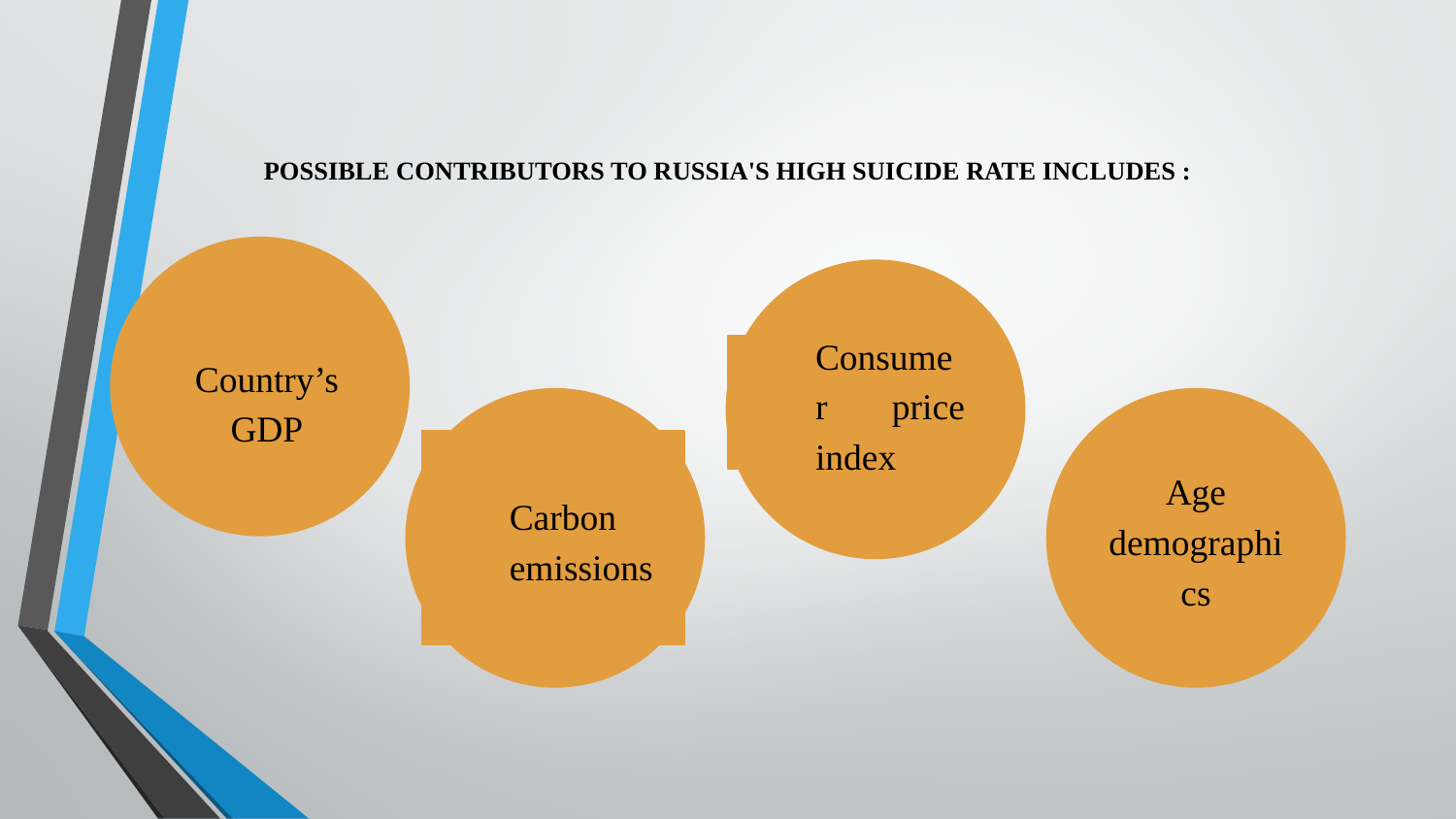

# POSSIBLE CONTRIBUTORS TO RUSSIA'S HIGH SUICIDE RATE INCLUDES :

Country’s GDP

Consumer price index

Carbon emissions
Age demographics